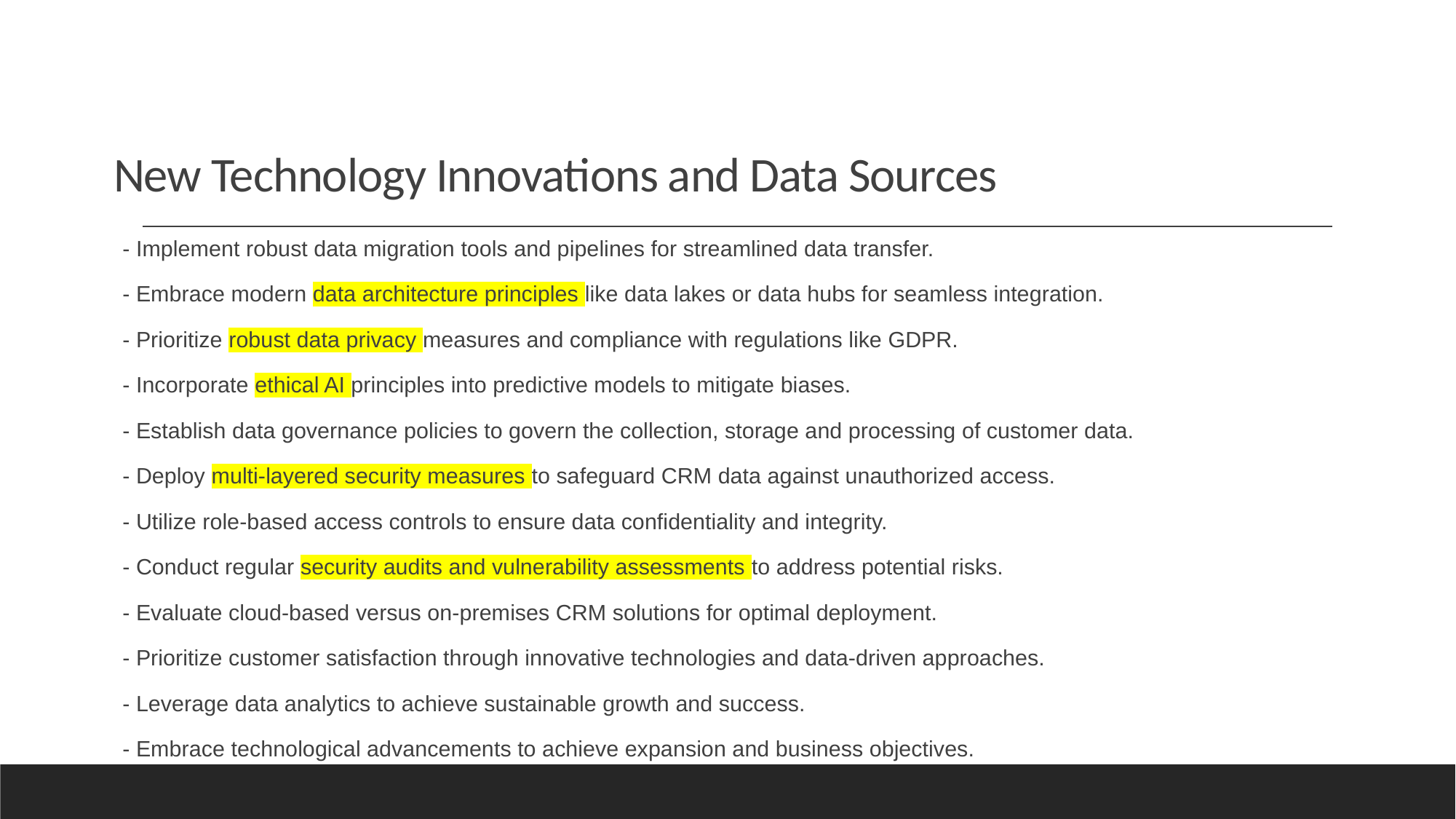

# New Technology Innovations and Data Sources
- Implement robust data migration tools and pipelines for streamlined data transfer.
- Embrace modern data architecture principles like data lakes or data hubs for seamless integration.
- Prioritize robust data privacy measures and compliance with regulations like GDPR.
- Incorporate ethical AI principles into predictive models to mitigate biases.
- Establish data governance policies to govern the collection, storage and processing of customer data.
- Deploy multi-layered security measures to safeguard CRM data against unauthorized access.
- Utilize role-based access controls to ensure data confidentiality and integrity.
- Conduct regular security audits and vulnerability assessments to address potential risks.
- Evaluate cloud-based versus on-premises CRM solutions for optimal deployment.
- Prioritize customer satisfaction through innovative technologies and data-driven approaches.
- Leverage data analytics to achieve sustainable growth and success.
- Embrace technological advancements to achieve expansion and business objectives.